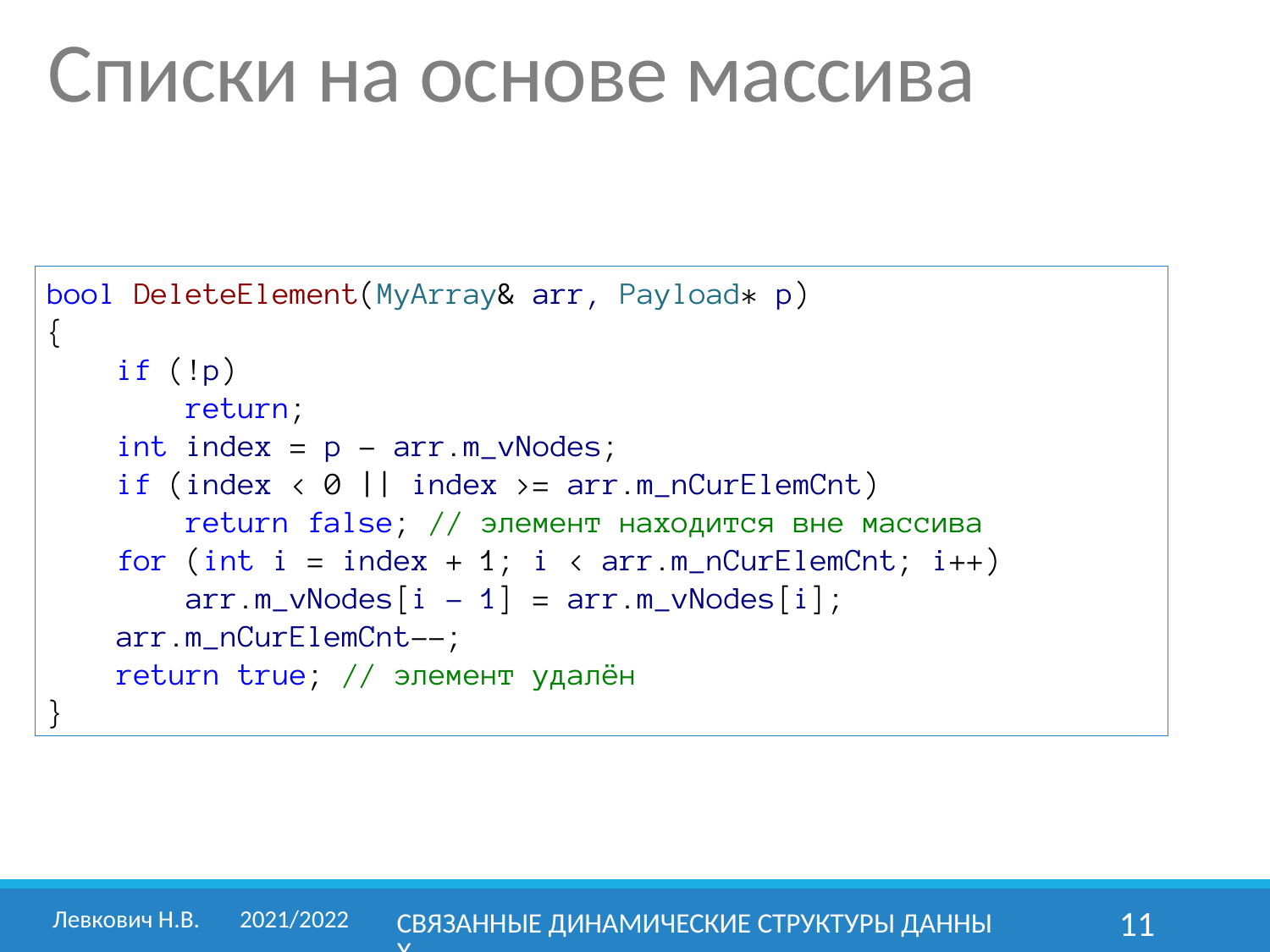

Cписки на основе массива
bool DeleteElement(MyArray& arr, Payload* p)
{
    if (!p)
        return;
    int index = p - arr.m_vNodes;
    if (index < 0 || index >= arr.m_nCurElemCnt)
        return false; // элемент находится вне массива
    for (int i = index + 1; i < arr.m_nCurElemCnt; i++)
        arr.m_vNodes[i - 1] = arr.m_vNodes[i];
    arr.m_nCurElemCnt--;
    return true; // элемент удалён
}
Левкович Н.В. 	2021/2022
Связанные динамические структуры данных
11